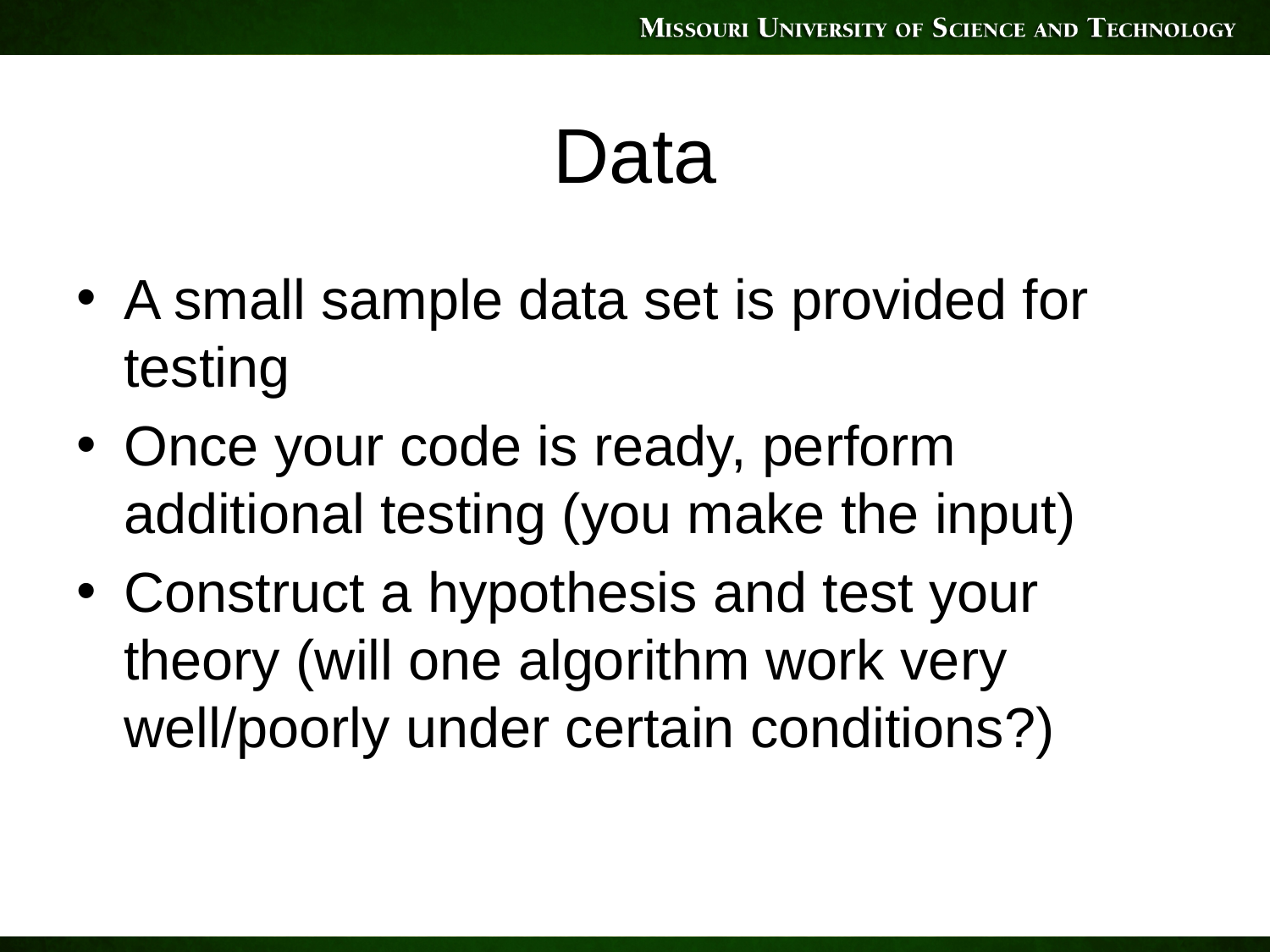

# Data
A small sample data set is provided for testing
Once your code is ready, perform additional testing (you make the input)
Construct a hypothesis and test your theory (will one algorithm work very well/poorly under certain conditions?)